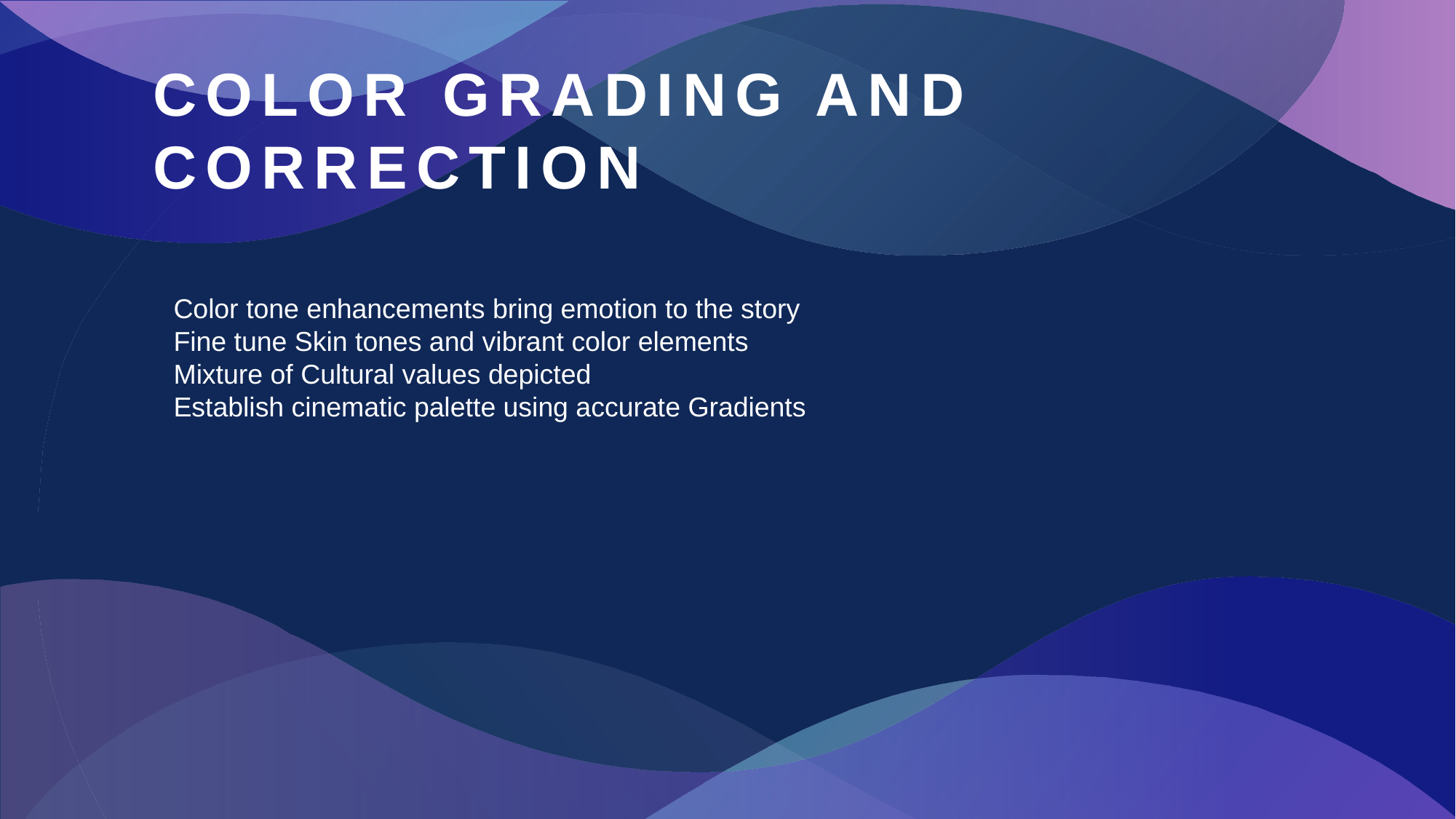

# Color Grading and Correction
Color tone enhancements bring emotion to the story
Fine tune Skin tones and vibrant color elements
Mixture of Cultural values depicted
Establish cinematic palette using accurate Gradients